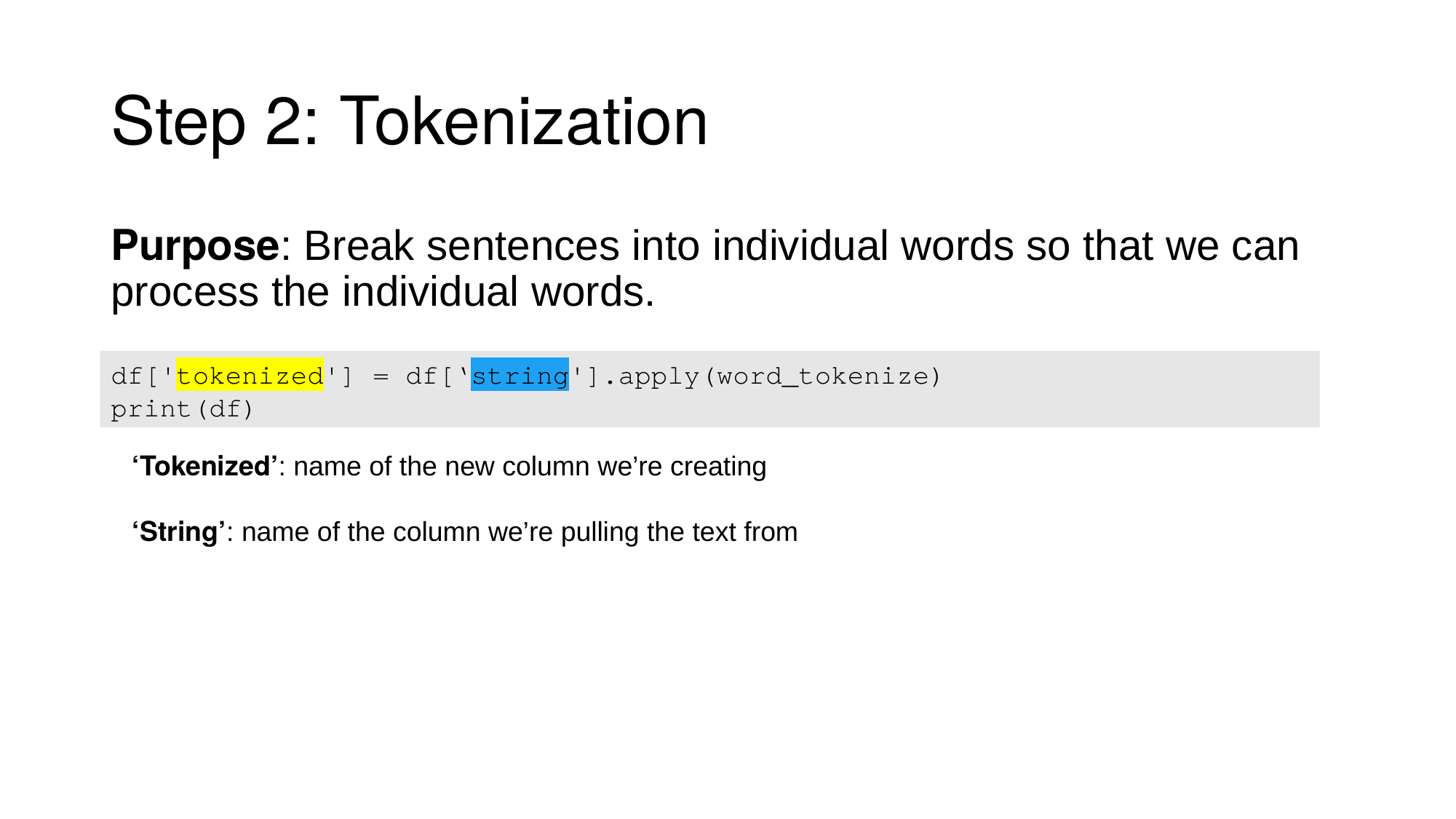

# Step 2: Tokenization
Purpose: Break sentences into individual words so that we can process the individual words.
df['tokenized'] = df[‘string'].apply(word_tokenize)
print(df)
‘Tokenized’: name of the new column we’re creating

‘String’: name of the column we’re pulling the text from